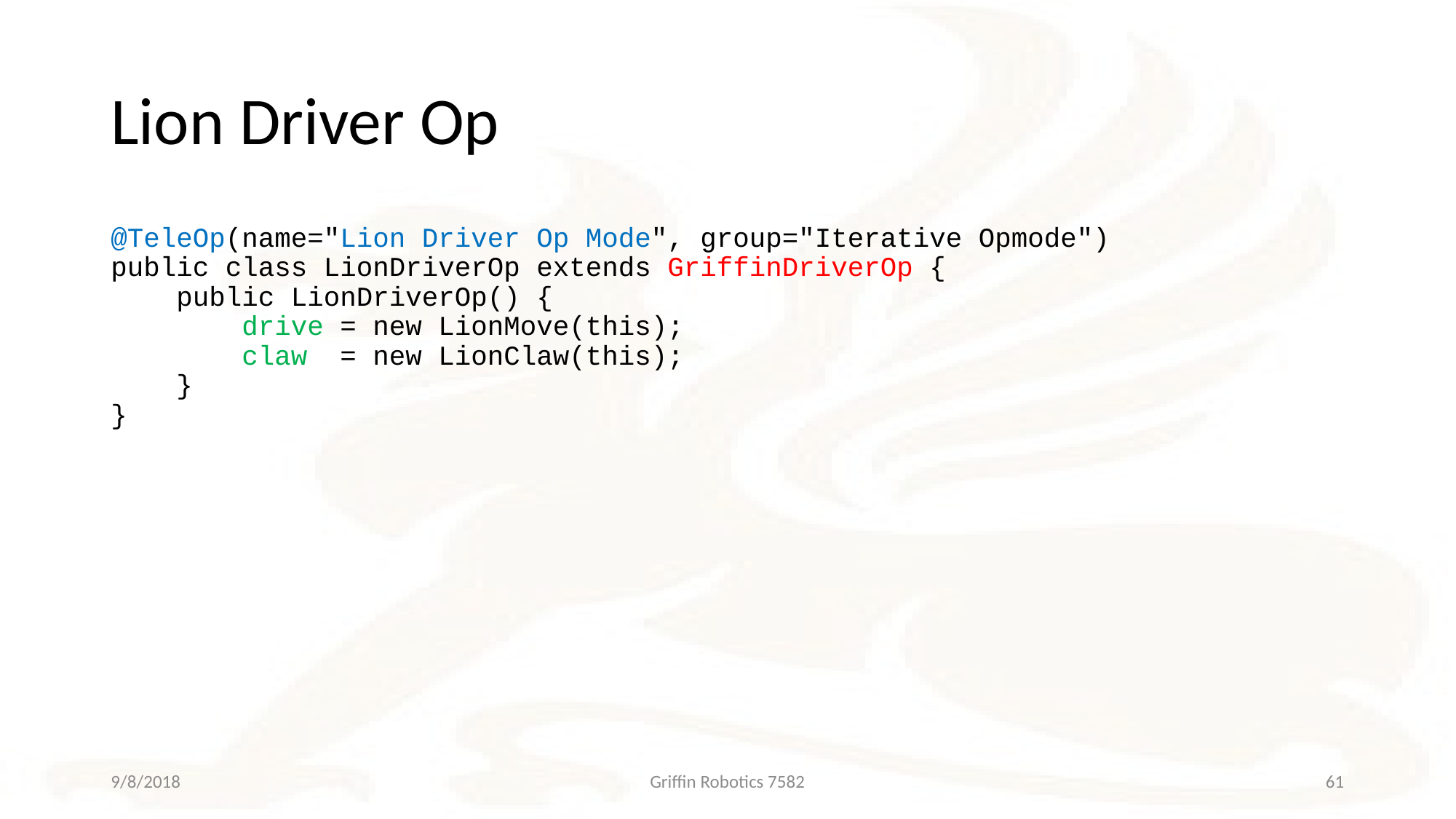

# Lion Driver Op
@TeleOp(name="Lion Driver Op Mode", group="Iterative Opmode")
public class LionDriverOp extends GriffinDriverOp {
    public LionDriverOp() {
        drive = new LionMove(this);
        claw  = new LionClaw(this);
    }
}
9/8/2018
Griffin Robotics 7582
61